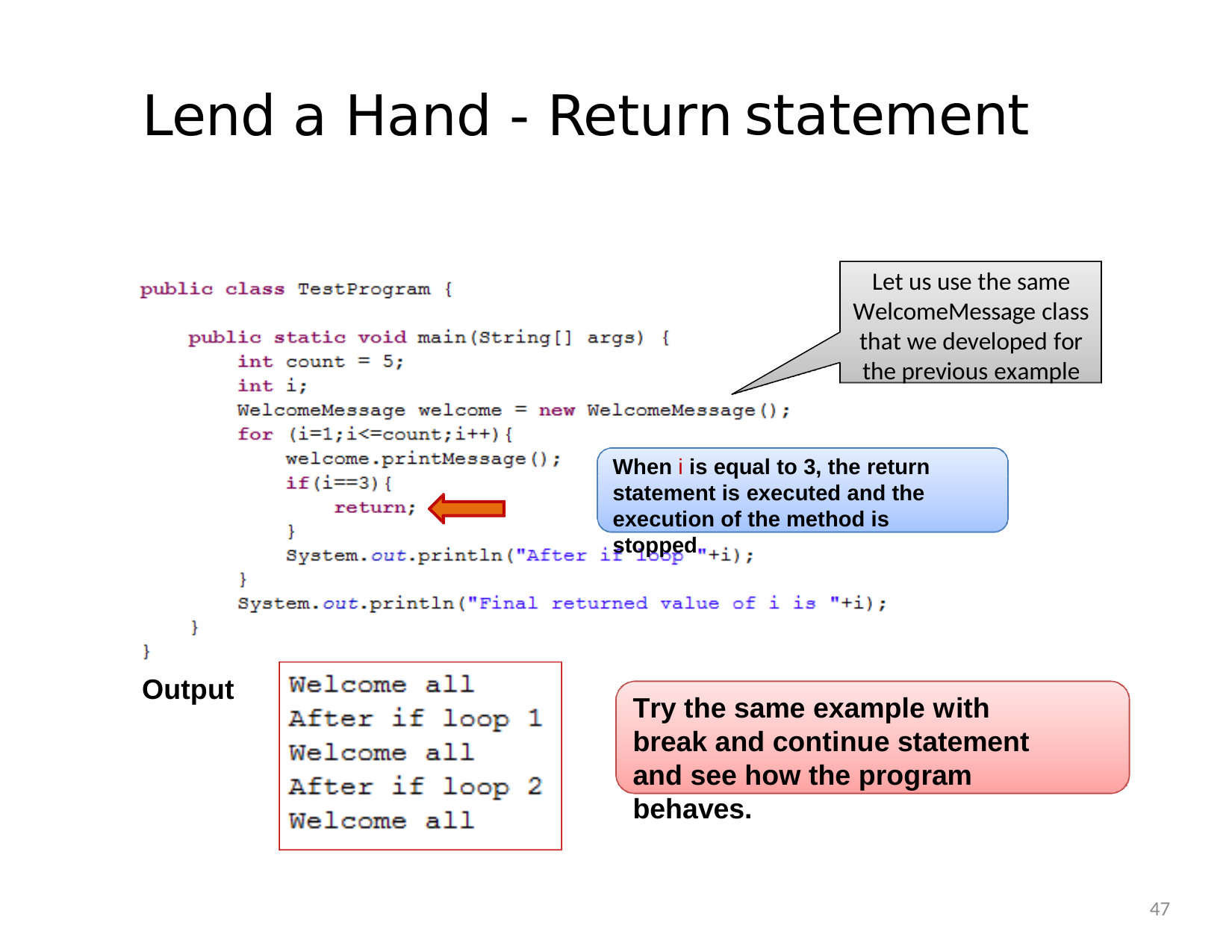

statement
Lend a Hand - Return

Let us use the same WelcomeMessage class that we developed for the previous example

When i is equal to 3, the return statement is executed and the execution of the method is stopped

Output

Try the same example with break and continue statement and see how the program behaves.
47